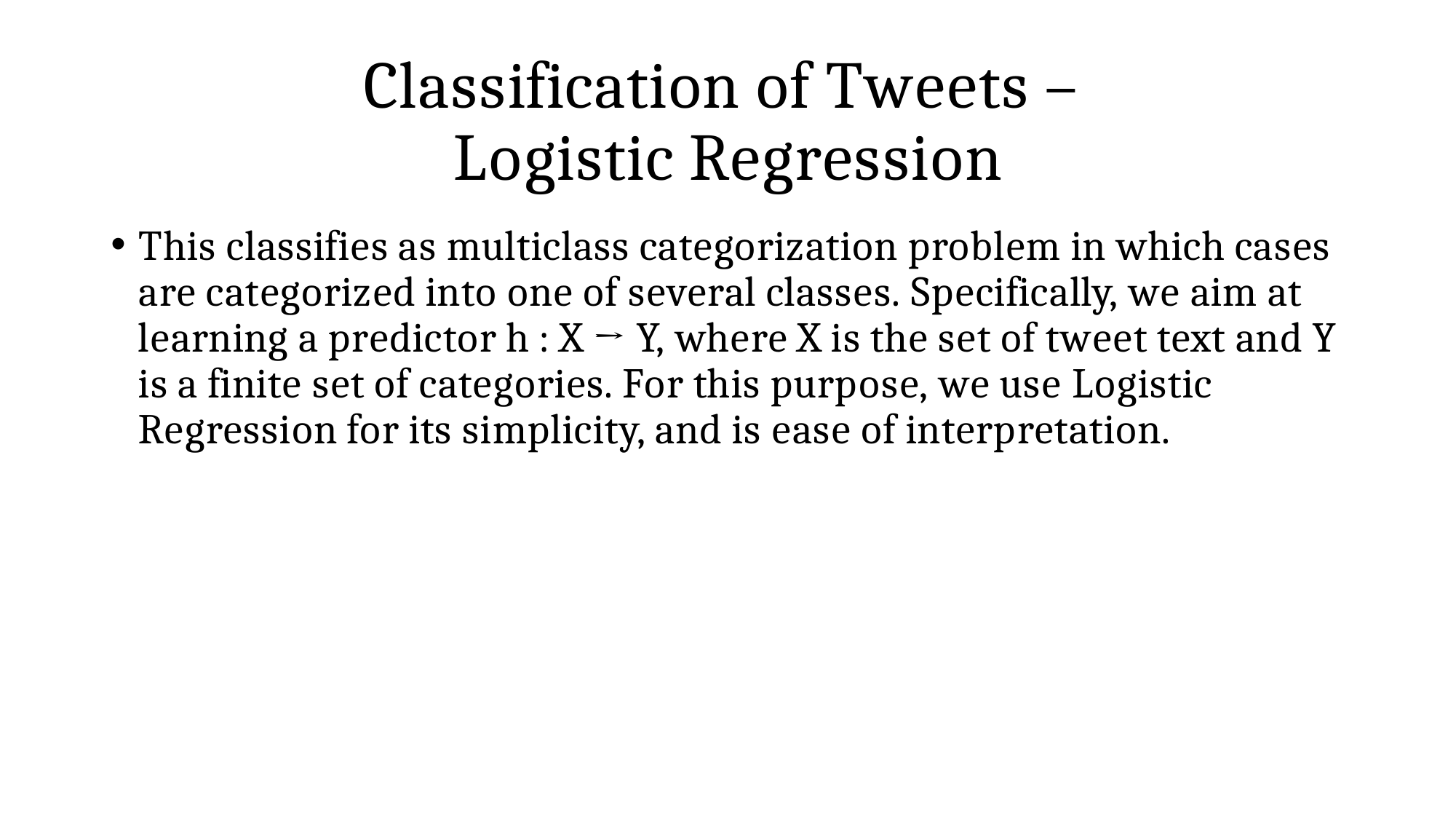

# Classification of Tweets – Logistic Regression
This classifies as multiclass categorization problem in which cases are categorized into one of several classes. Specifically, we aim at learning a predictor h : X → Y, where X is the set of tweet text and Y is a finite set of categories. For this purpose, we use Logistic Regression for its simplicity, and is ease of interpretation.